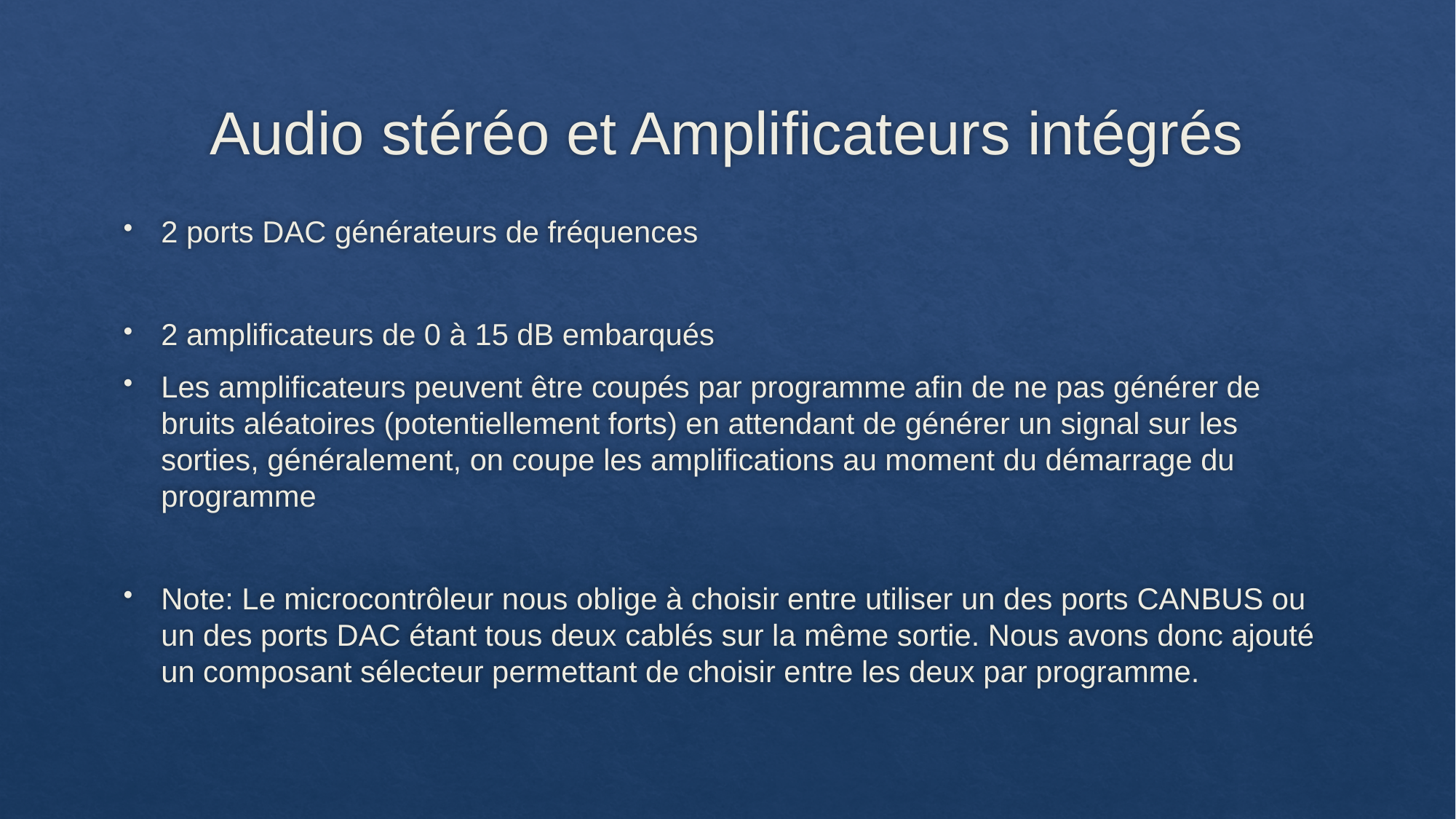

# Audio stéréo et Amplificateurs intégrés
2 ports DAC générateurs de fréquences

2 amplificateurs de 0 à 15 dB embarqués
Les amplificateurs peuvent être coupés par programme afin de ne pas générer de bruits aléatoires (potentiellement forts) en attendant de générer un signal sur les sorties, généralement, on coupe les amplifications au moment du démarrage du programme

Note: Le microcontrôleur nous oblige à choisir entre utiliser un des ports CANBUS ou un des ports DAC étant tous deux cablés sur la même sortie. Nous avons donc ajouté un composant sélecteur permettant de choisir entre les deux par programme.